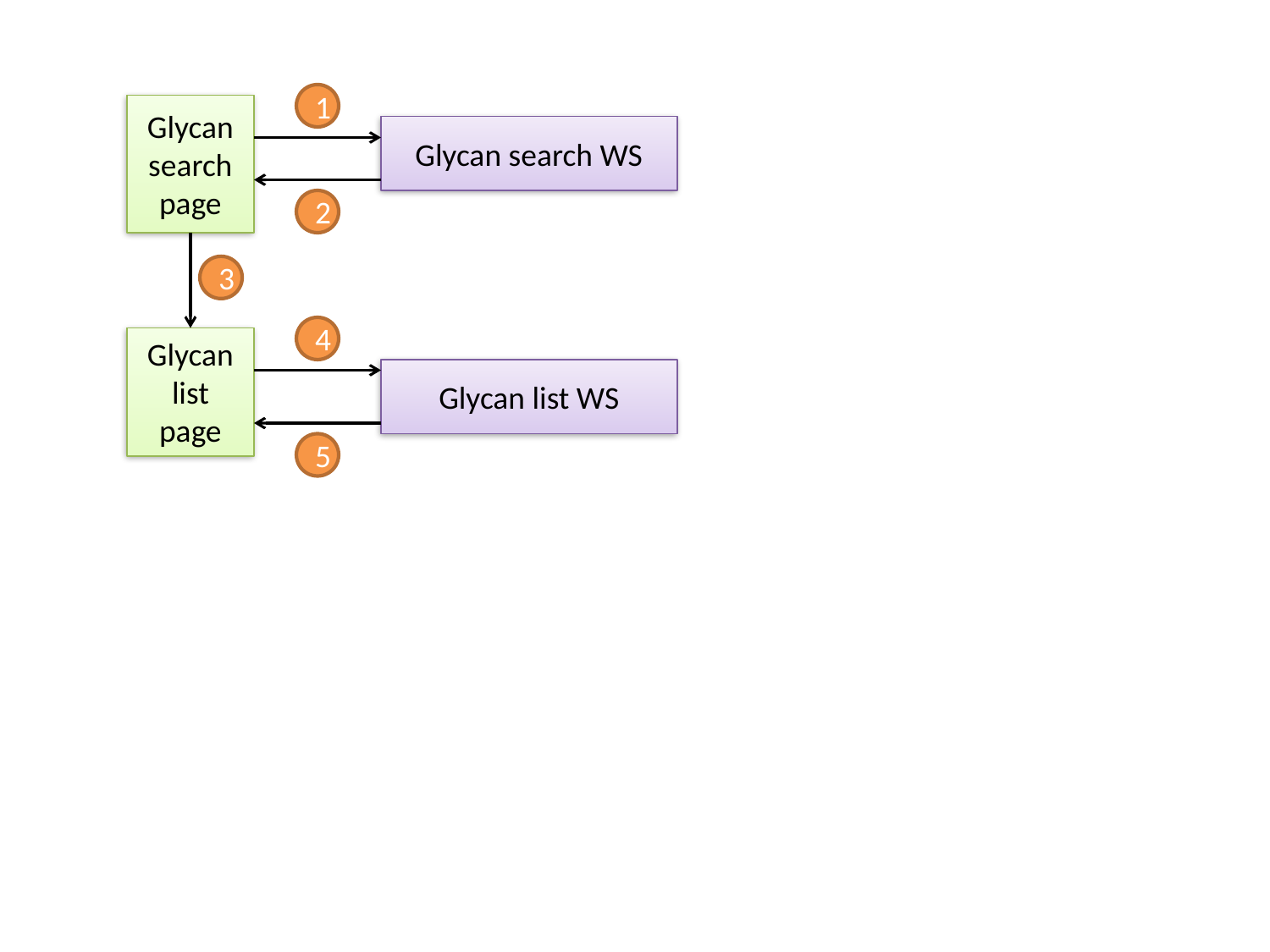

1

Glycan
search
page
Glycan search WS
2
3
4

Glycan
list
page
Glycan list WS
5